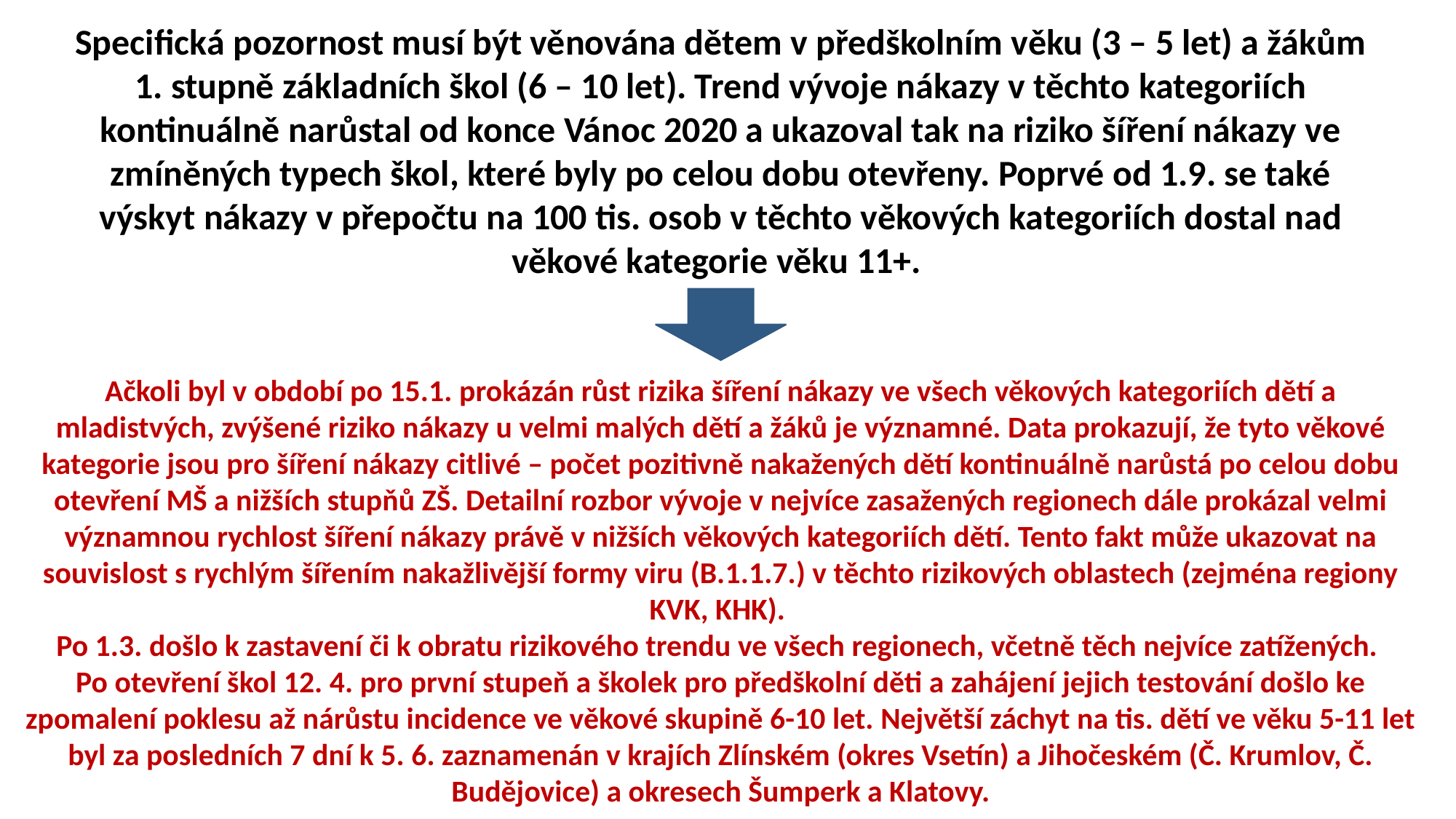

Specifická pozornost musí být věnována dětem v předškolním věku (3 – 5 let) a žákům 1. stupně základních škol (6 – 10 let). Trend vývoje nákazy v těchto kategoriích kontinuálně narůstal od konce Vánoc 2020 a ukazoval tak na riziko šíření nákazy ve zmíněných typech škol, které byly po celou dobu otevřeny. Poprvé od 1.9. se také výskyt nákazy v přepočtu na 100 tis. osob v těchto věkových kategoriích dostal nad věkové kategorie věku 11+.

Ačkoli byl v období po 15.1. prokázán růst rizika šíření nákazy ve všech věkových kategoriích dětí a mladistvých, zvýšené riziko nákazy u velmi malých dětí a žáků je významné. Data prokazují, že tyto věkové kategorie jsou pro šíření nákazy citlivé – počet pozitivně nakažených dětí kontinuálně narůstá po celou dobu otevření MŠ a nižších stupňů ZŠ. Detailní rozbor vývoje v nejvíce zasažených regionech dále prokázal velmi významnou rychlost šíření nákazy právě v nižších věkových kategoriích dětí. Tento fakt může ukazovat na souvislost s rychlým šířením nakažlivější formy viru (B.1.1.7.) v těchto rizikových oblastech (zejména regiony KVK, KHK).
Po 1.3. došlo k zastavení či k obratu rizikového trendu ve všech regionech, včetně těch nejvíce zatížených.
Po otevření škol 12. 4. pro první stupeň a školek pro předškolní děti a zahájení jejich testování došlo ke zpomalení poklesu až nárůstu incidence ve věkové skupině 6-10 let. Největší záchyt na tis. dětí ve věku 5-11 let byl za posledních 7 dní k 5. 6. zaznamenán v krajích Zlínském (okres Vsetín) a Jihočeském (Č. Krumlov, Č. Budějovice) a okresech Šumperk a Klatovy.